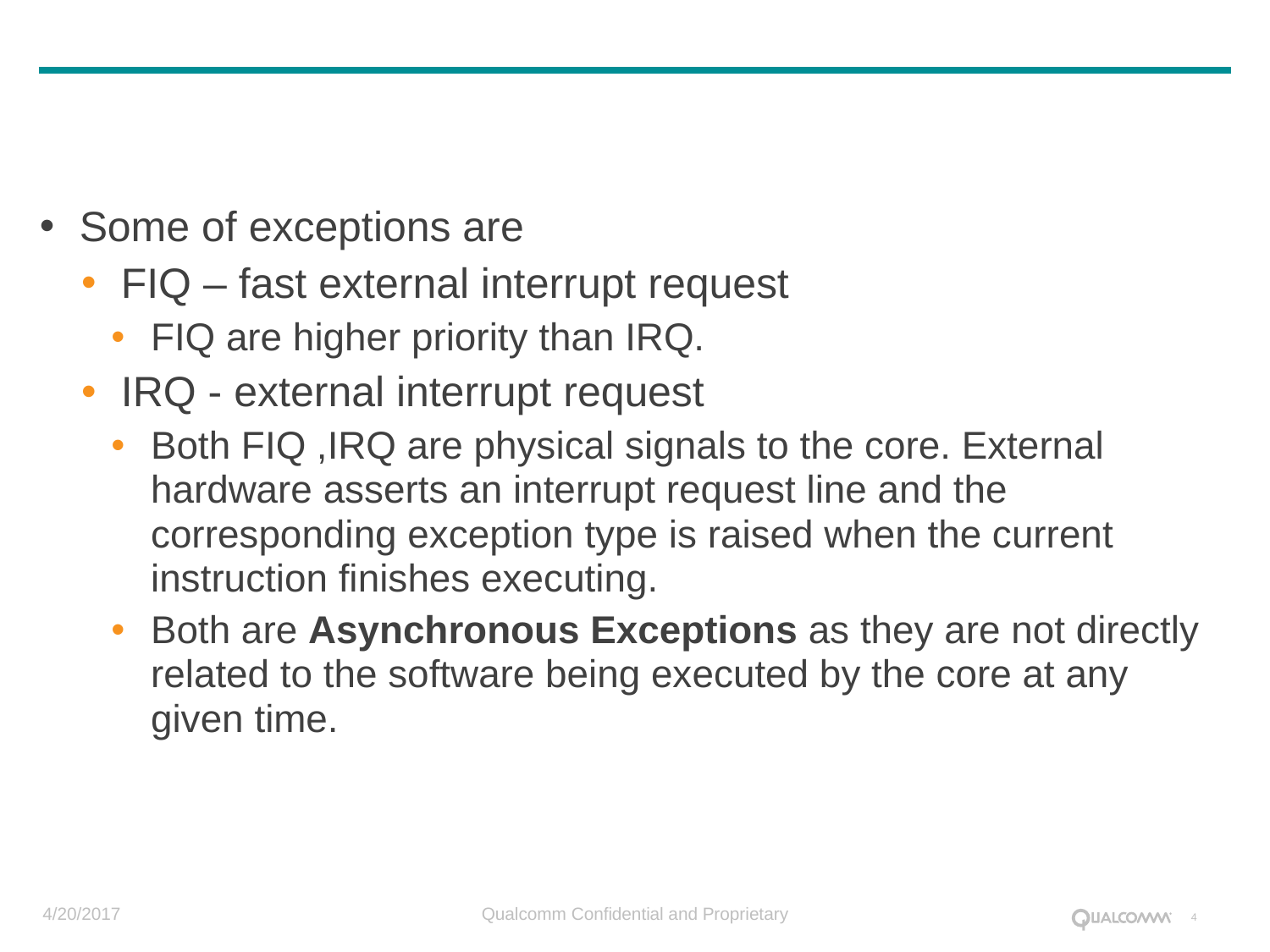

#
Some of exceptions are
FIQ – fast external interrupt request
FIQ are higher priority than IRQ.
IRQ - external interrupt request
Both FIQ ,IRQ are physical signals to the core. External hardware asserts an interrupt request line and the corresponding exception type is raised when the current instruction finishes executing.
Both are Asynchronous Exceptions as they are not directly related to the software being executed by the core at any given time.